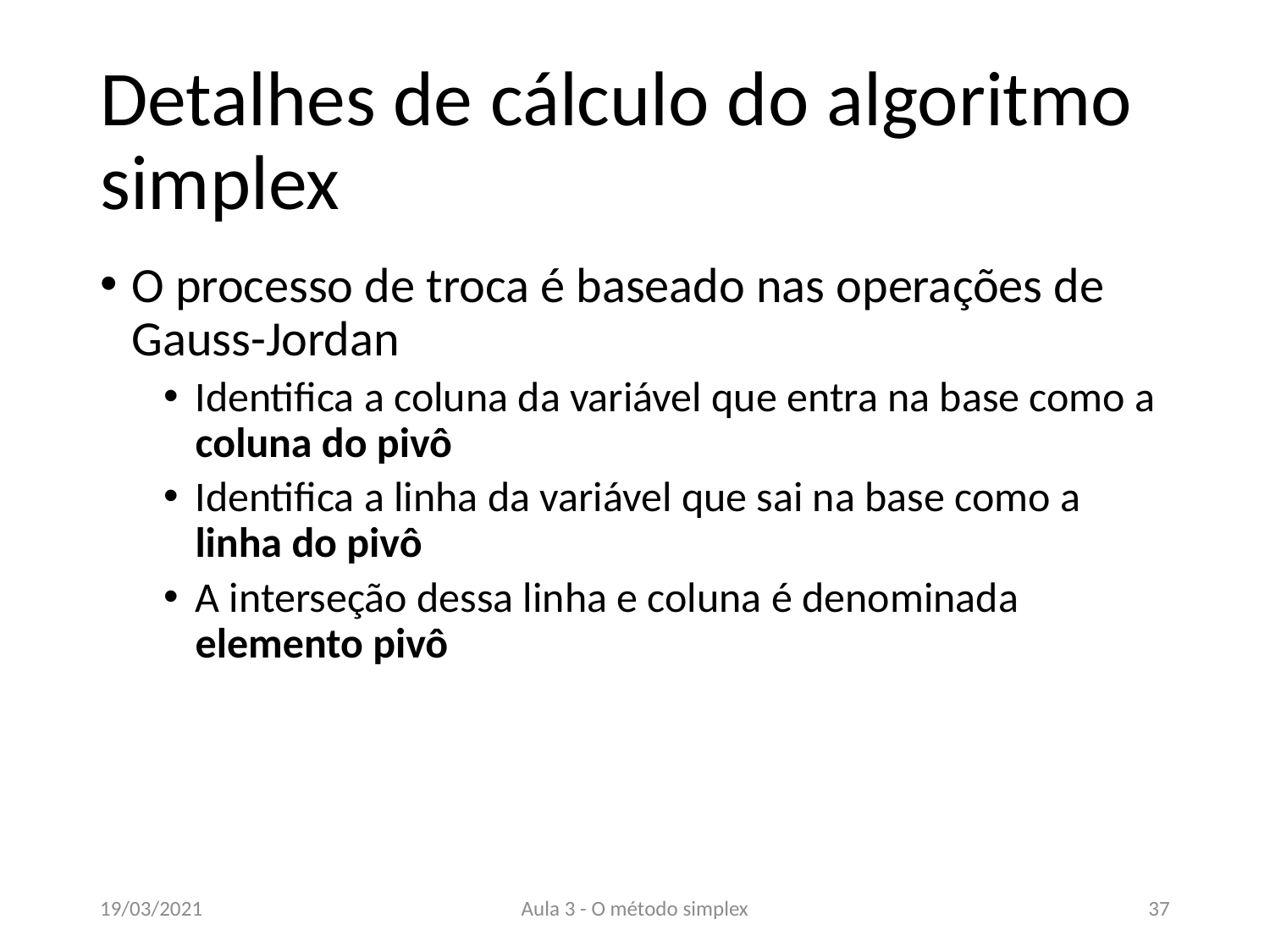

# Detalhes de cálculo do algoritmo simplex
O processo de troca é baseado nas operações de Gauss-Jordan
Identifica a coluna da variável que entra na base como a coluna do pivô
Identifica a linha da variável que sai na base como a linha do pivô
A interseção dessa linha e coluna é denominada elemento pivô

19/03/2021
Aula 3 - O método simplex
37